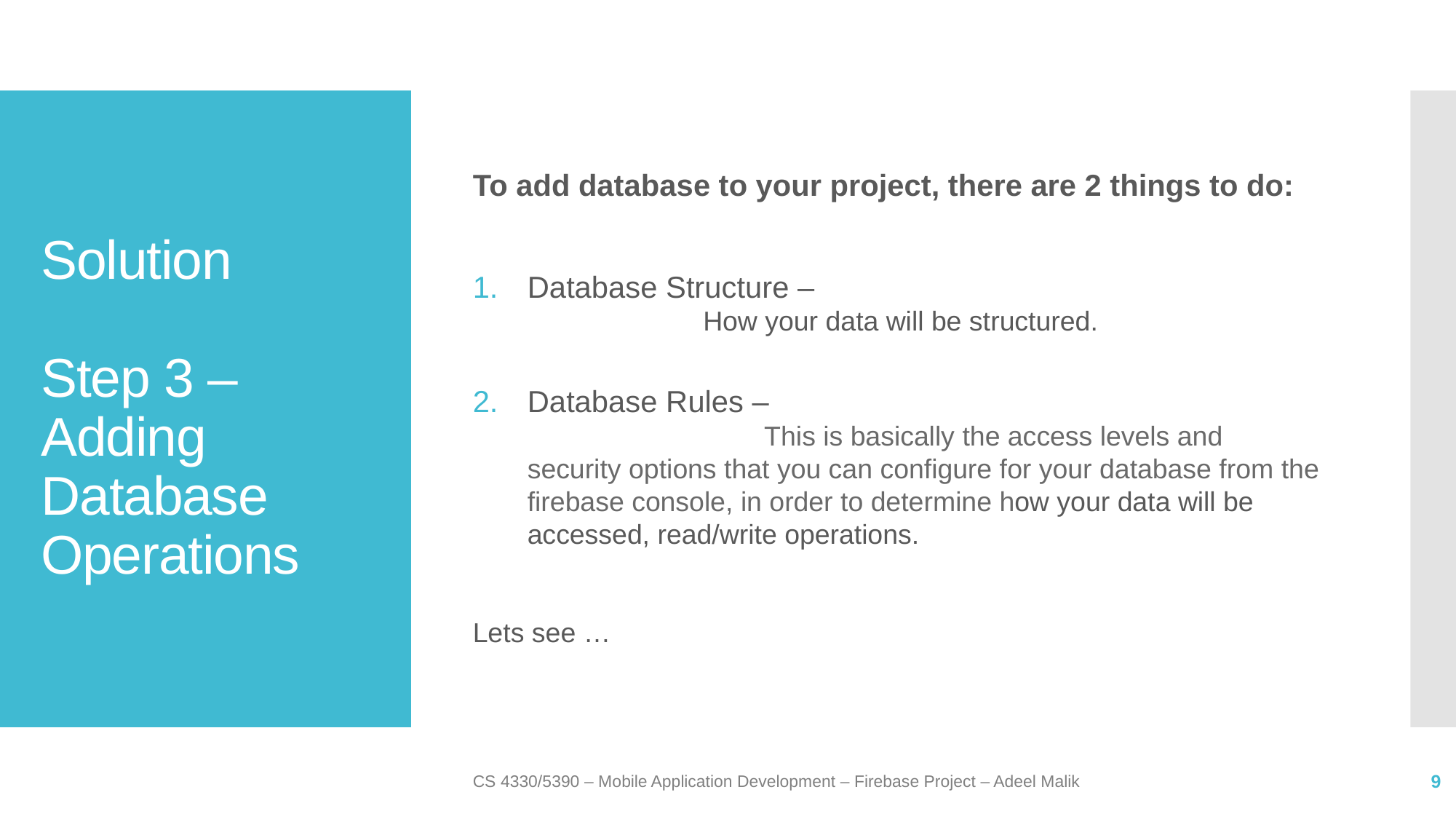

To add database to your project, there are 2 things to do:

Database Structure –                                                                                  How your data will be structured.

Database Rules –                                                                                                      This is basically the access levels and security options that you can configure for your database from the firebase console, in order to determine how your data will be accessed, read/write operations.

Lets see …
# Solution Step 3 – Adding Database Operations
CS 4330/5390 – Mobile Application Development – Firebase Project – Adeel Malik
9